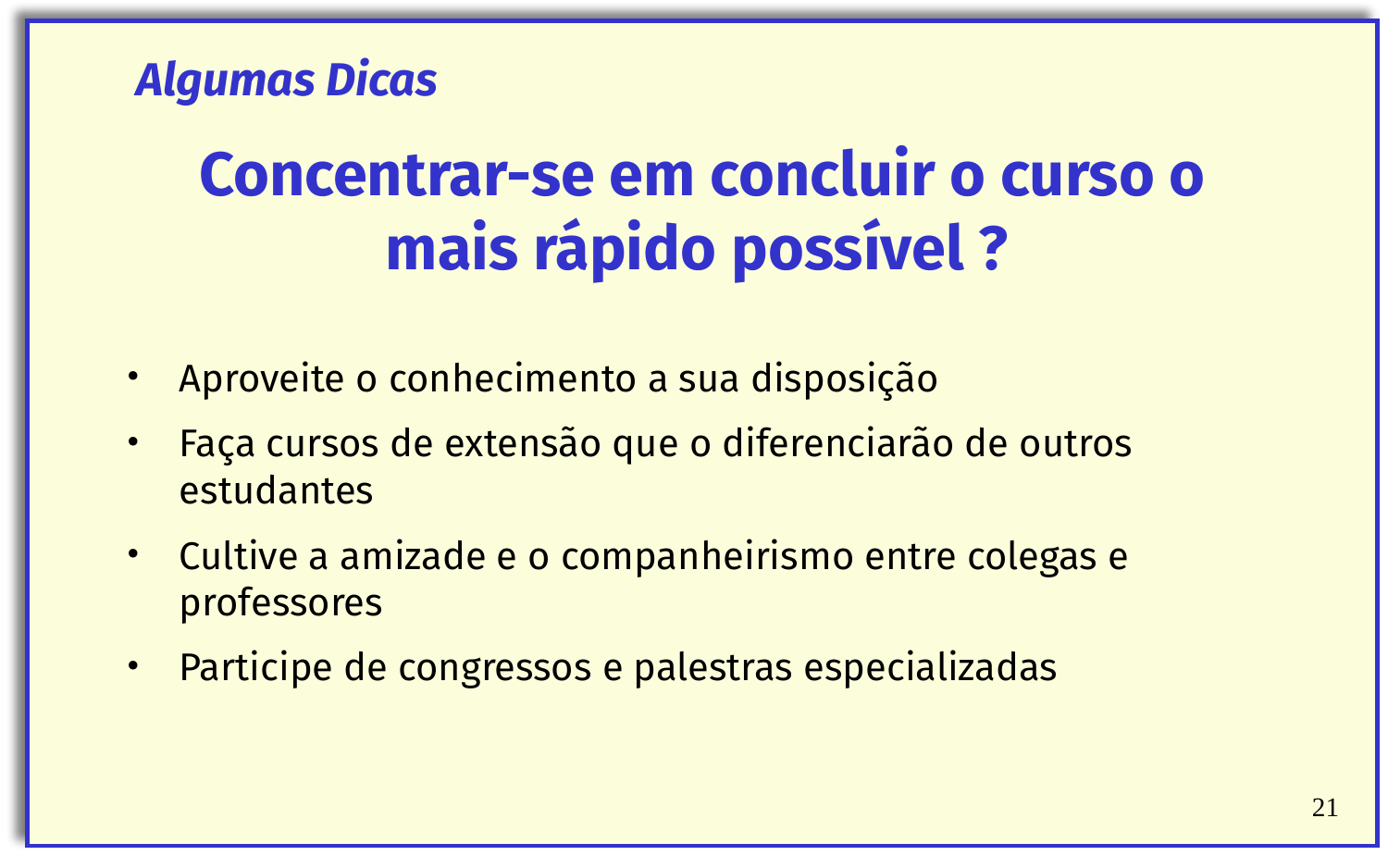

Algumas Dicas
Concentrar-se em concluir o curso o mais rápido possível ?

Aproveite o conhecimento a sua disposição
Faça cursos de extensão que o diferenciarão de outros estudantes
Cultive a amizade e o companheirismo entre colegas e professores
Participe de congressos e palestras especializadas

21